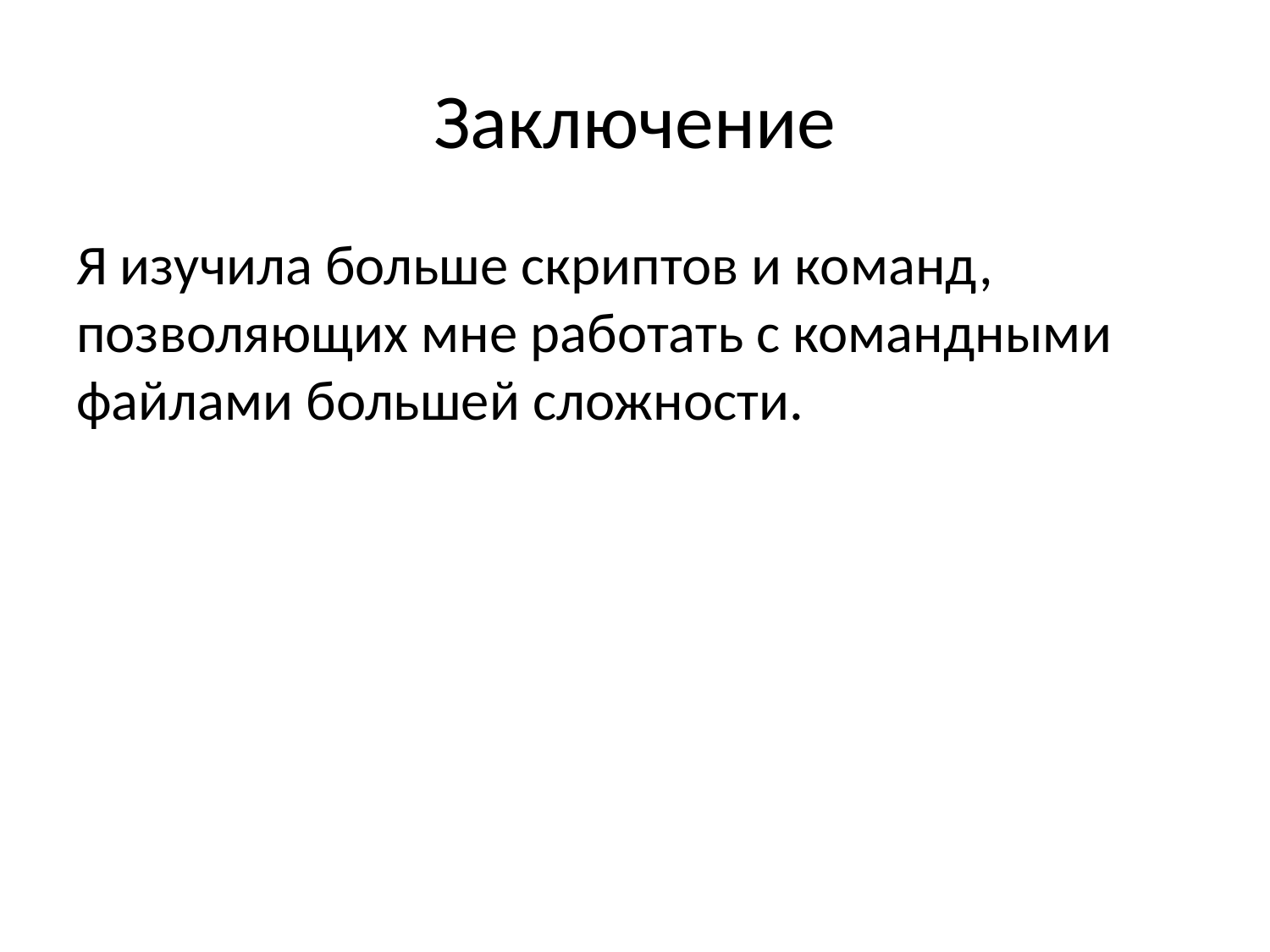

# Заключение
Я изучила больше скриптов и команд, позволяющих мне работать с командными файлами большей сложности.